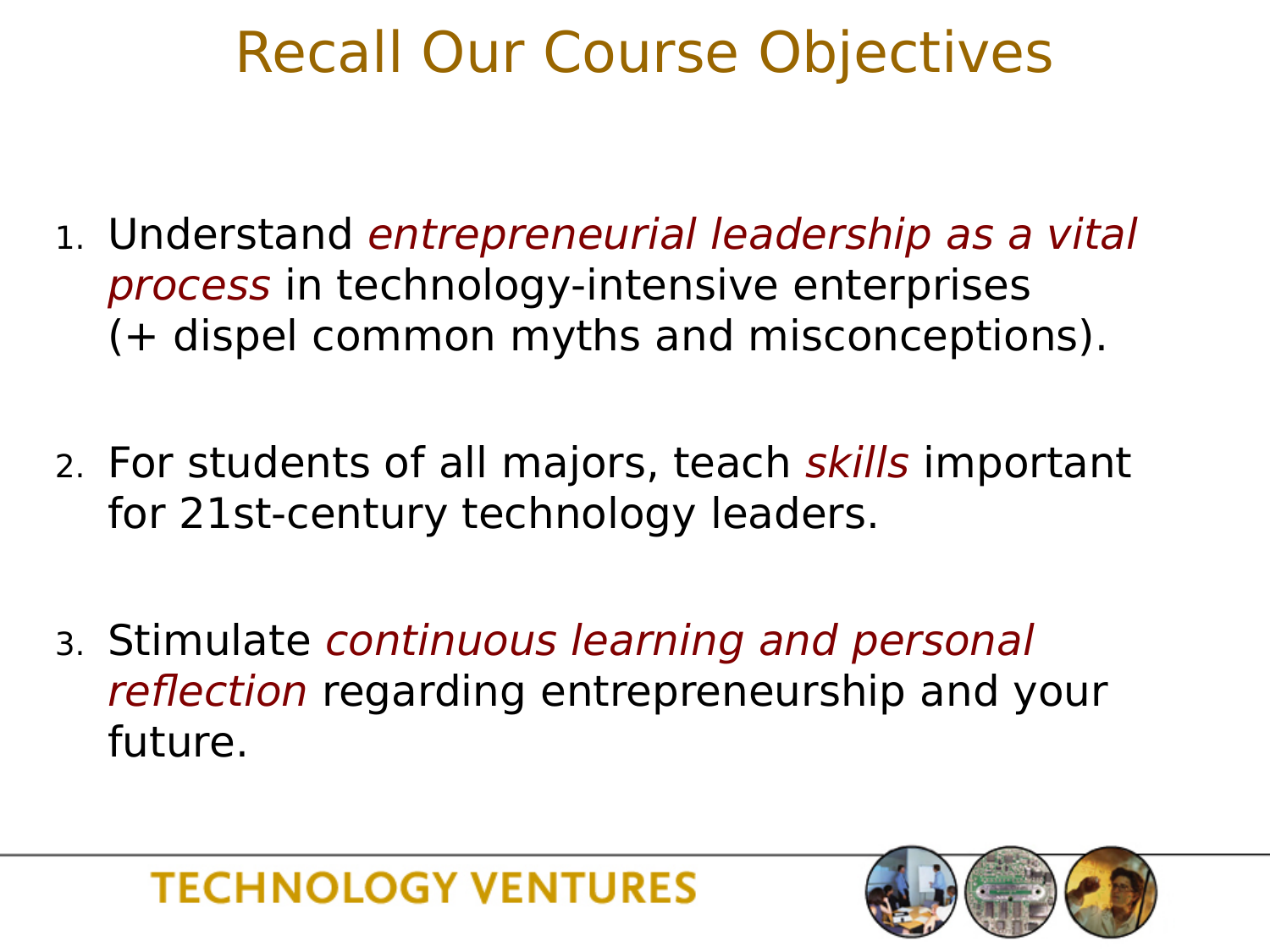

# Recall Our Course Objectives
Understand entrepreneurial leadership as a vital process in technology-intensive enterprises
(+ dispel common myths and misconceptions).

For students of all majors, teach skills important for 21st-century technology leaders.

Stimulate continuous learning and personal reflection regarding entrepreneurship and your future.